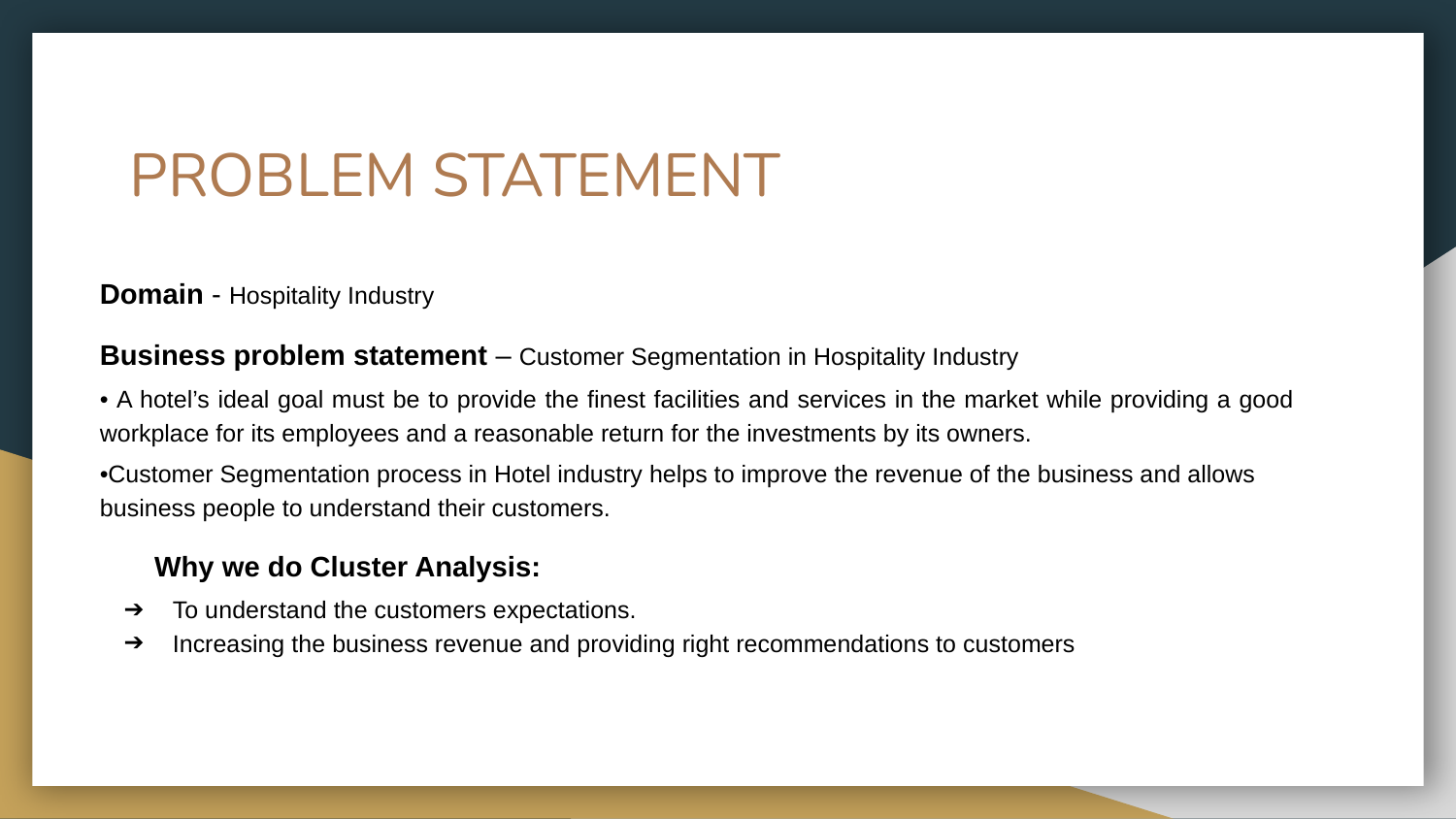

# PROBLEM STATEMENT
Domain - Hospitality Industry
Business problem statement – Customer Segmentation in Hospitality Industry
• A hotel’s ideal goal must be to provide the finest facilities and services in the market while providing a good workplace for its employees and a reasonable return for the investments by its owners.
•Customer Segmentation process in Hotel industry helps to improve the revenue of the business and allows business people to understand their customers.
Why we do Cluster Analysis:
To understand the customers expectations.
Increasing the business revenue and providing right recommendations to customers